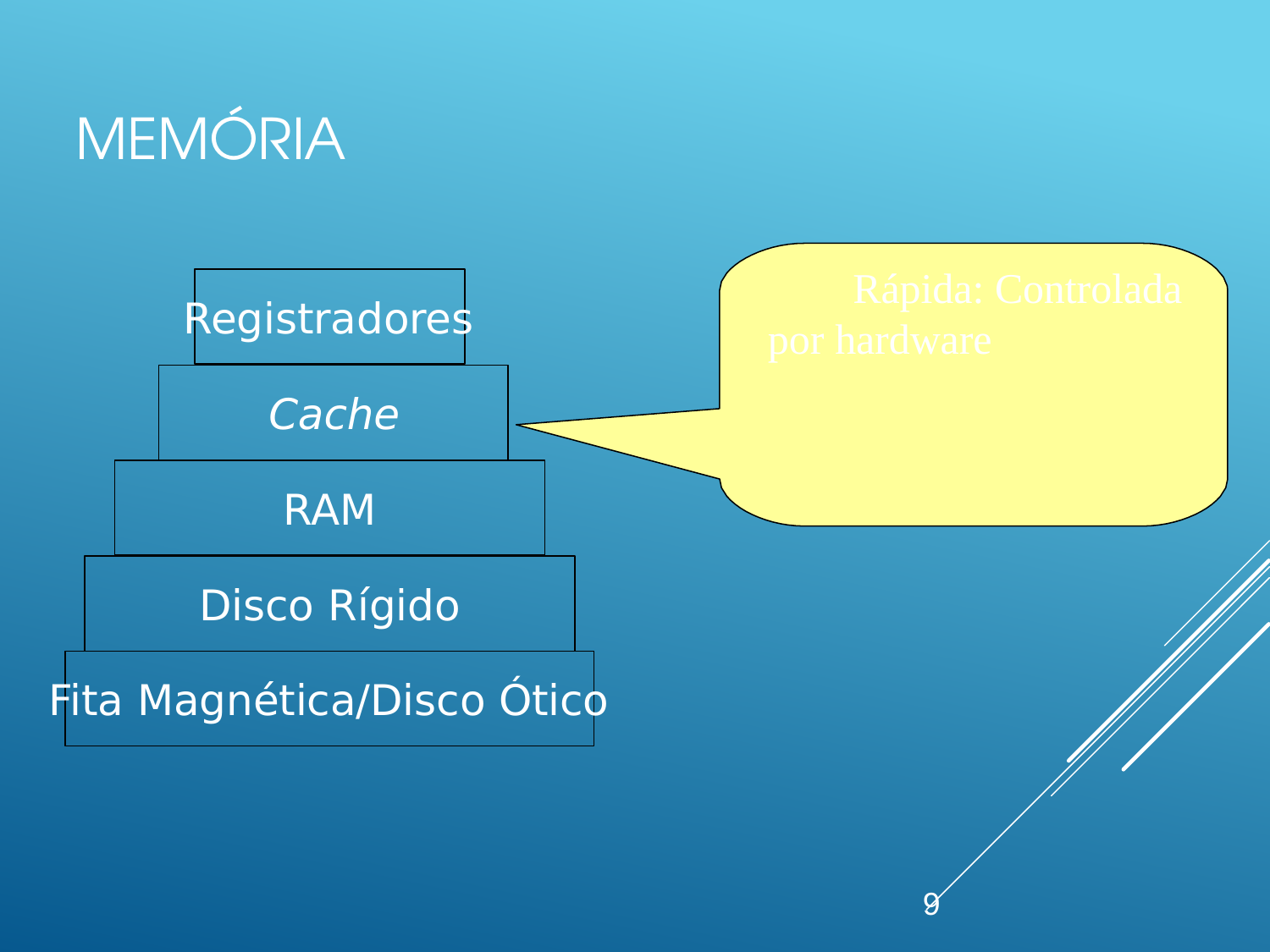

# Memória

Rápida: Controlada por hardware

Registradores

Cache

RAM

Disco Rígido
Fita Magnética/Disco Ótico
9